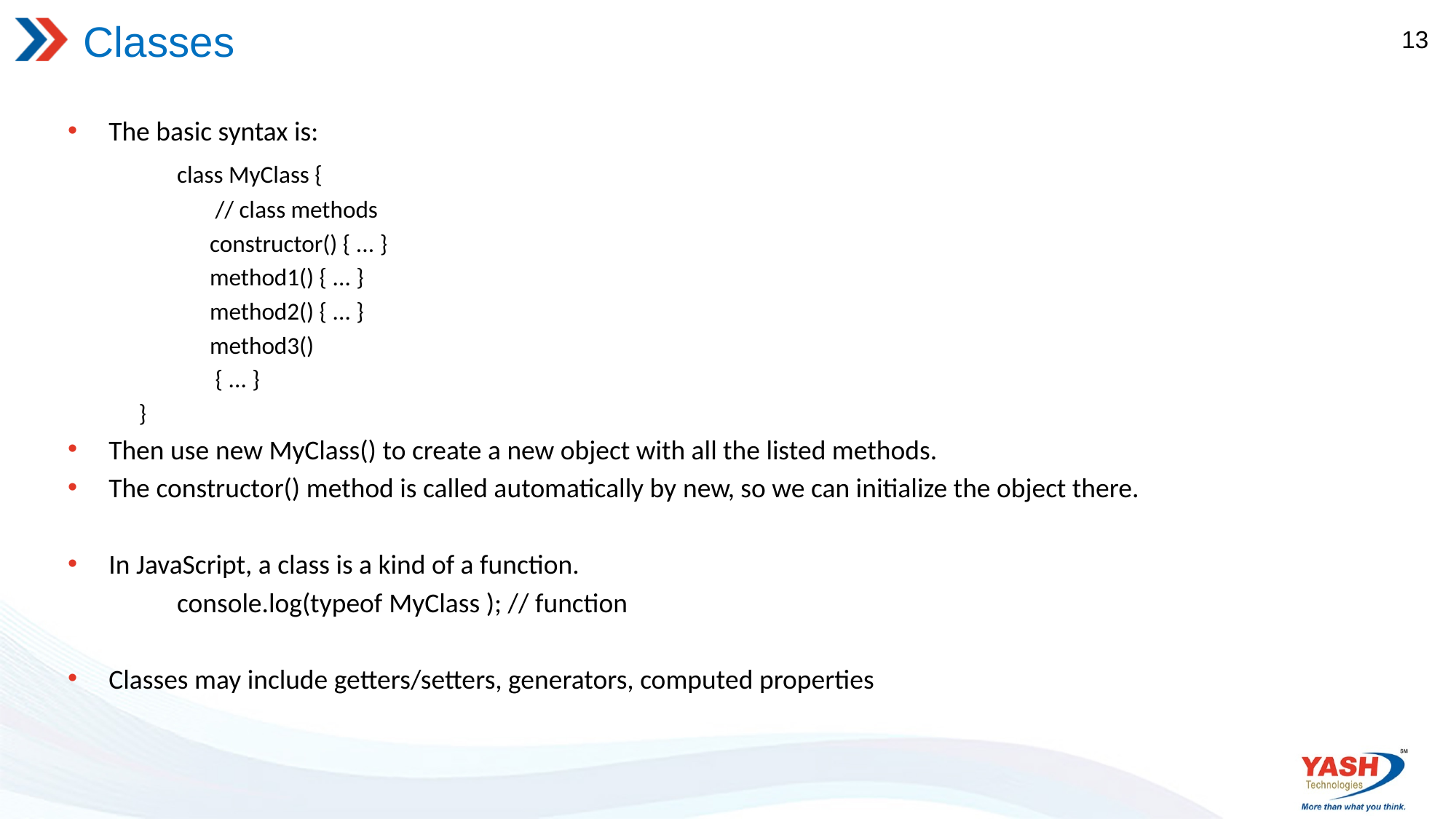

# Classes
13
The basic syntax is:
	class MyClass {
	       // class methods
	      constructor() { ... }
	      method1() { ... }
	      method2() { ... }
	      method3()
	       { ... }
             }
Then use new MyClass() to create a new object with all the listed methods.
The constructor() method is called automatically by new, so we can initialize the object there.

In JavaScript, a class is a kind of a function.
	console.log(typeof MyClass ); // function

Classes may include getters/setters, generators, computed properties